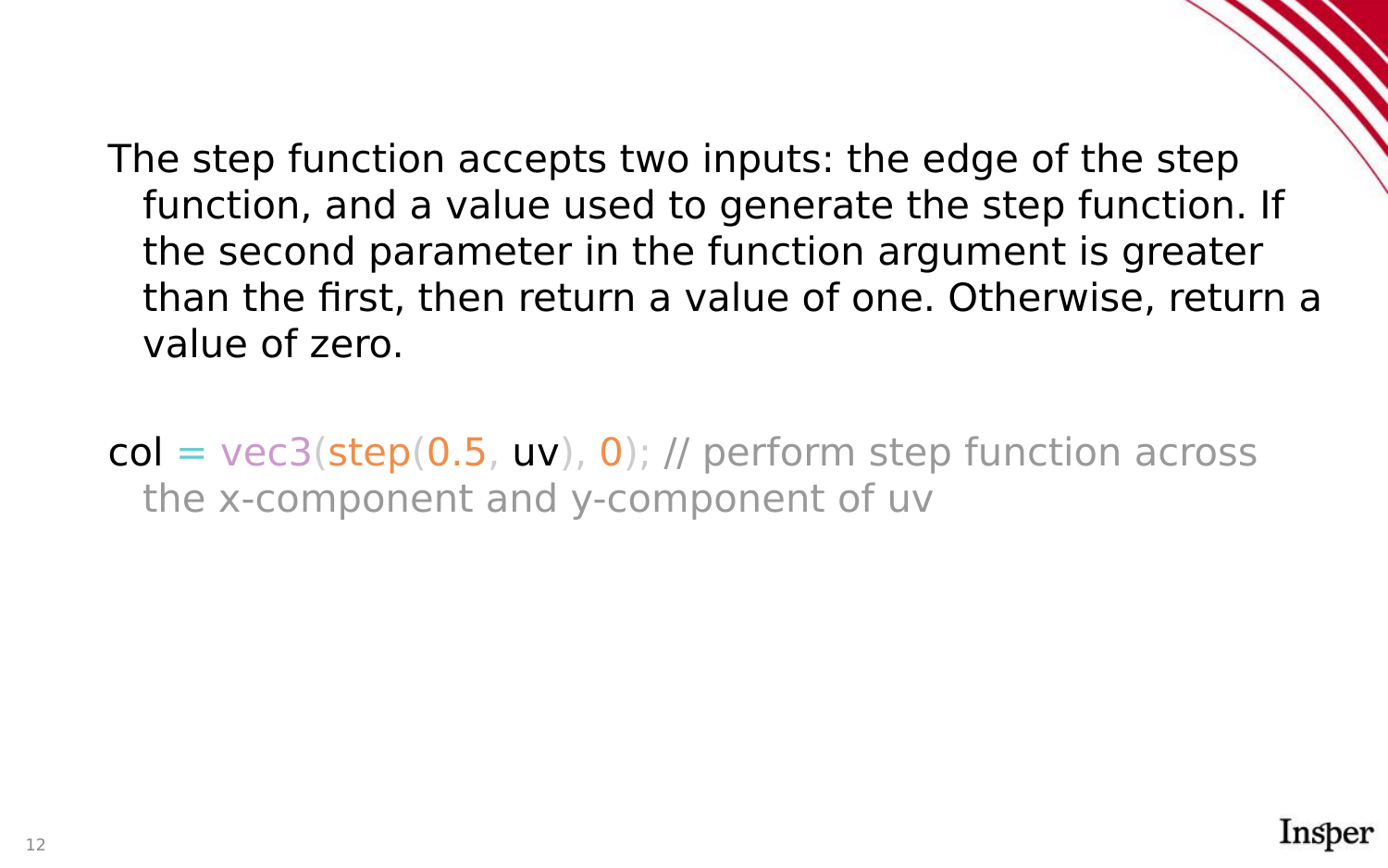

#
The step function accepts two inputs: the edge of the step function, and a value used to generate the step function. If the second parameter in the function argument is greater than the first, then return a value of one. Otherwise, return a value of zero.

col = vec3(step(0.5, uv), 0); // perform step function across the x-component and y-component of uv
12